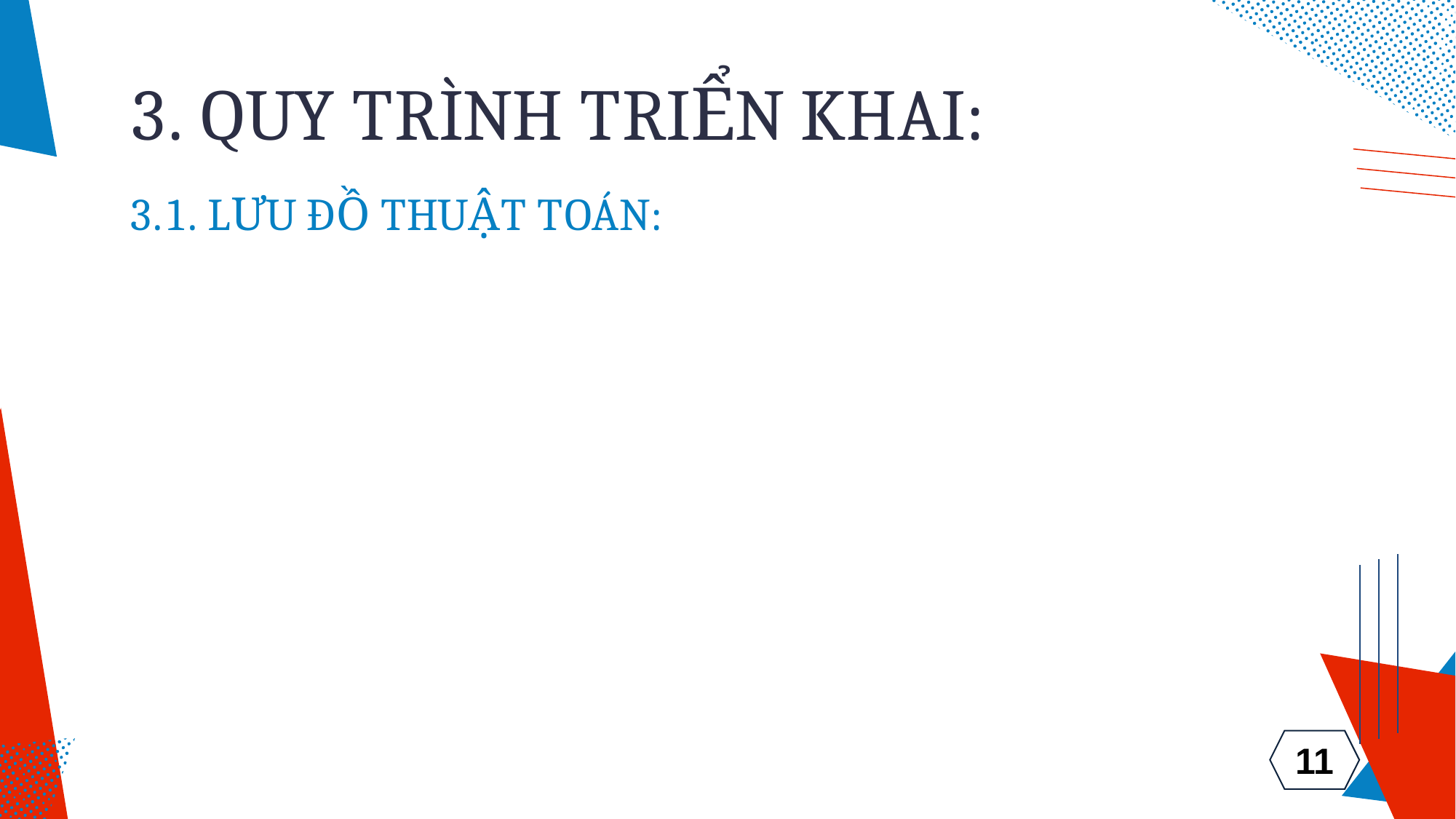

# 3. QUY TRÌNH TRIỂN KHAI:
3.1. LƯU ĐỒ THUẬT TOÁN:

11